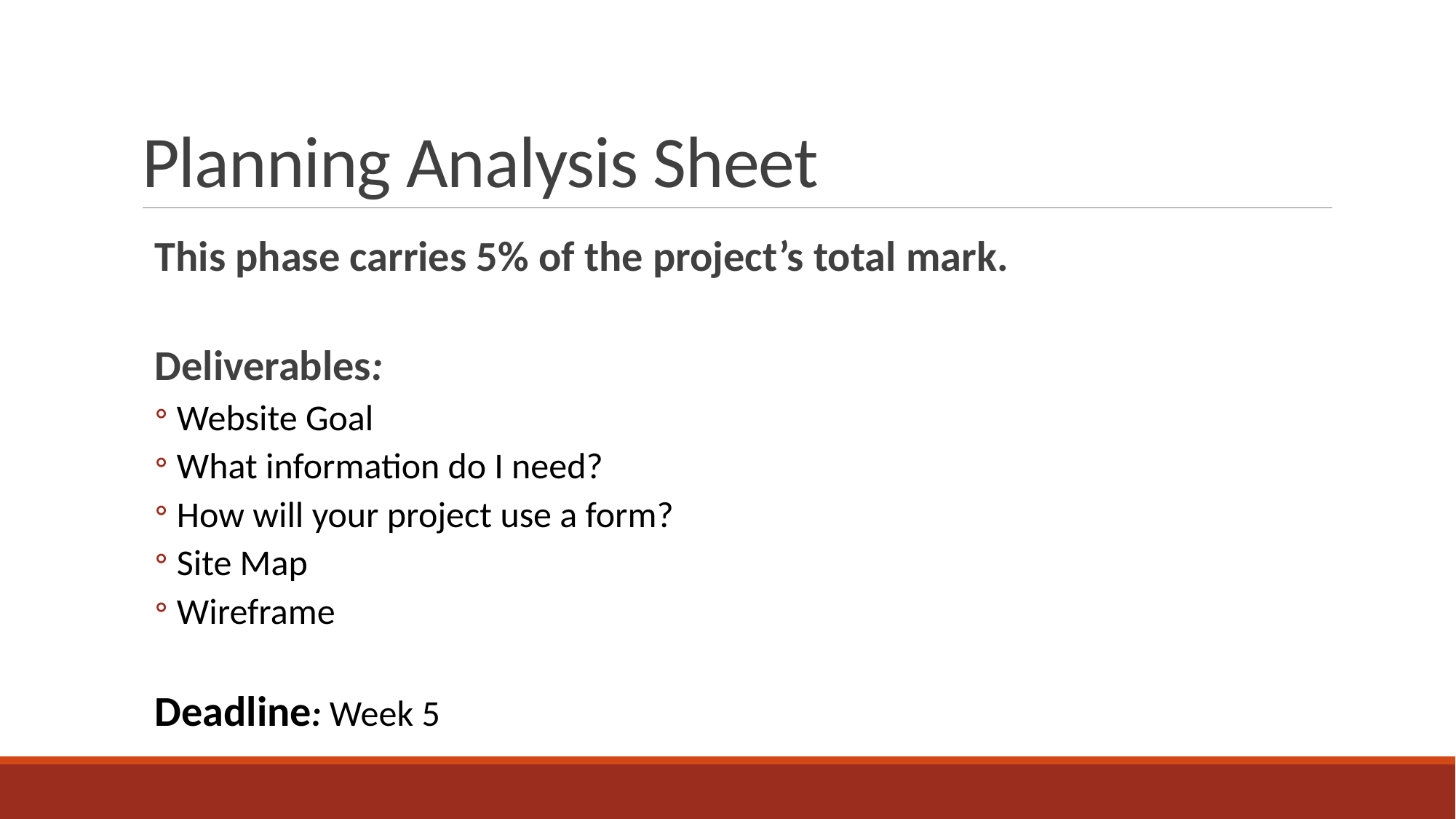

# Planning Analysis Sheet
This phase carries 5% of the project’s total mark.

Deliverables:
Website Goal
What information do I need?
How will your project use a form?
Site Map
Wireframe

Deadline: Week 5